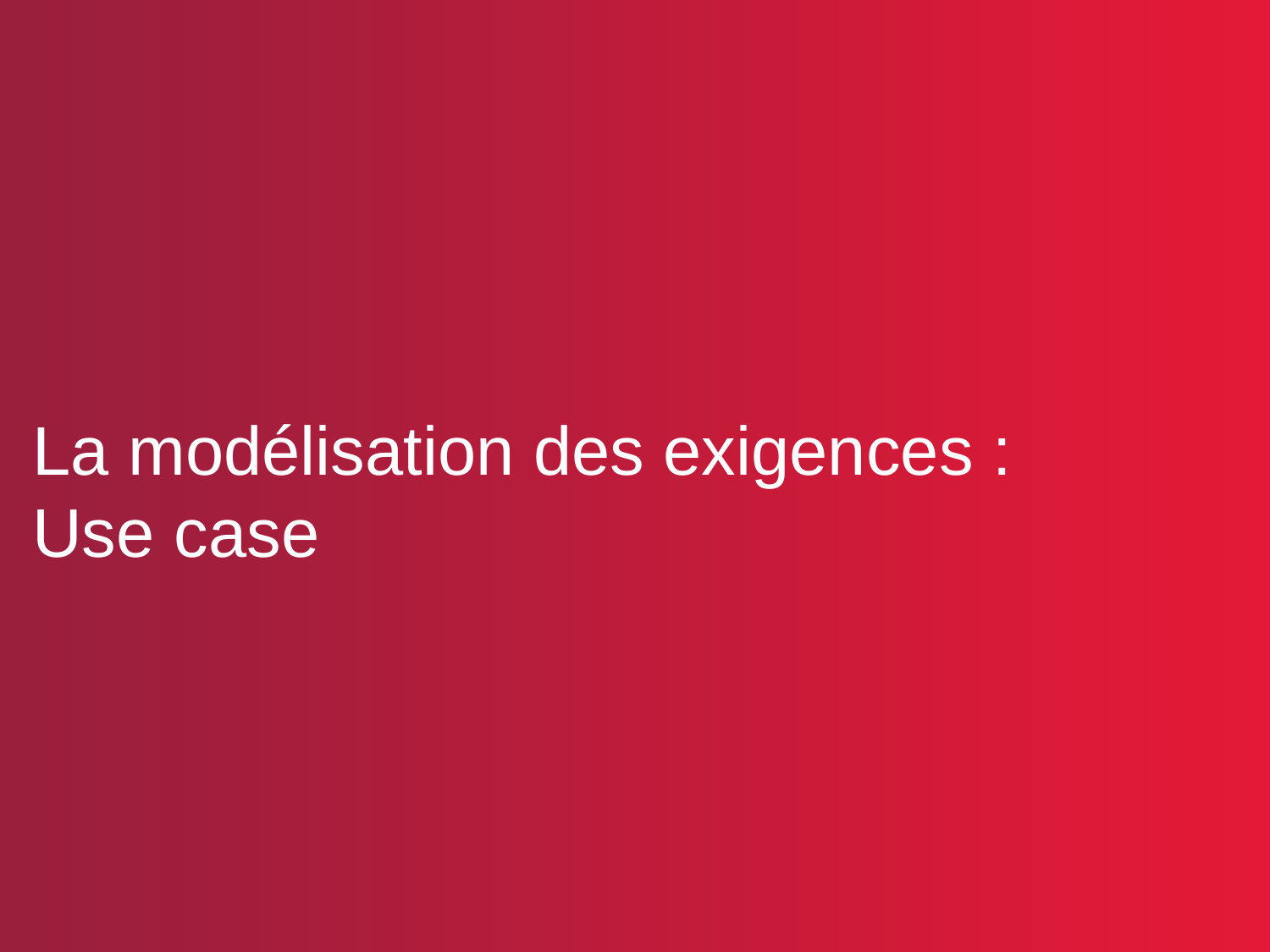

La modélisation des exigences :
Use case